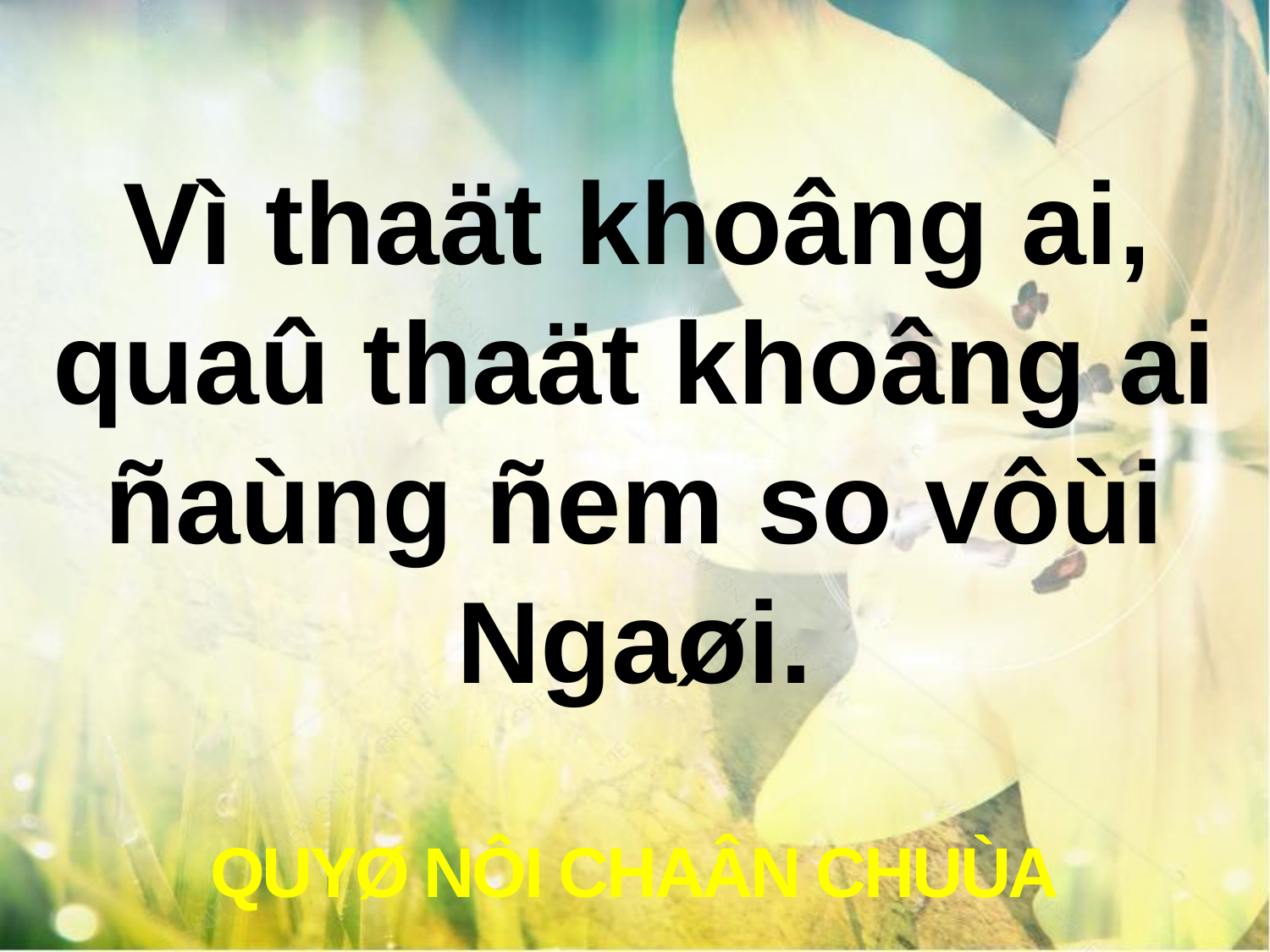

Vì thaät khoâng ai,
quaû thaät khoâng ai ñaùng ñem so vôùi Ngaøi.
QUYØ NÔI CHAÂN CHUÙA